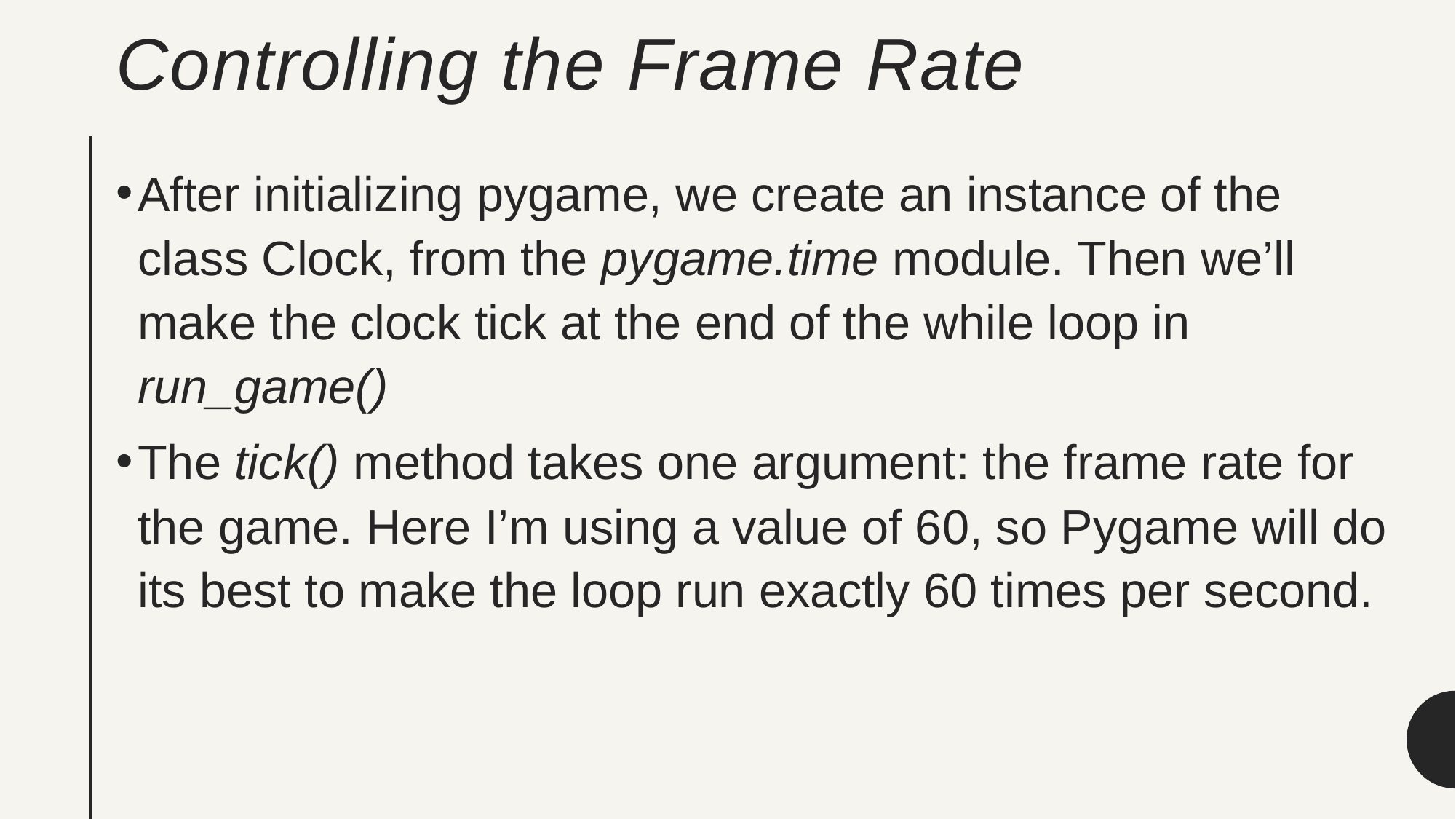

# Controlling the Frame Rate
After initializing pygame, we create an instance of the class Clock, from the pygame.time module. Then we’ll make the clock tick at the end of the while loop in run_game()
The tick() method takes one argument: the frame rate for the game. Here I’m using a value of 60, so Pygame will do its best to make the loop run exactly 60 times per second.